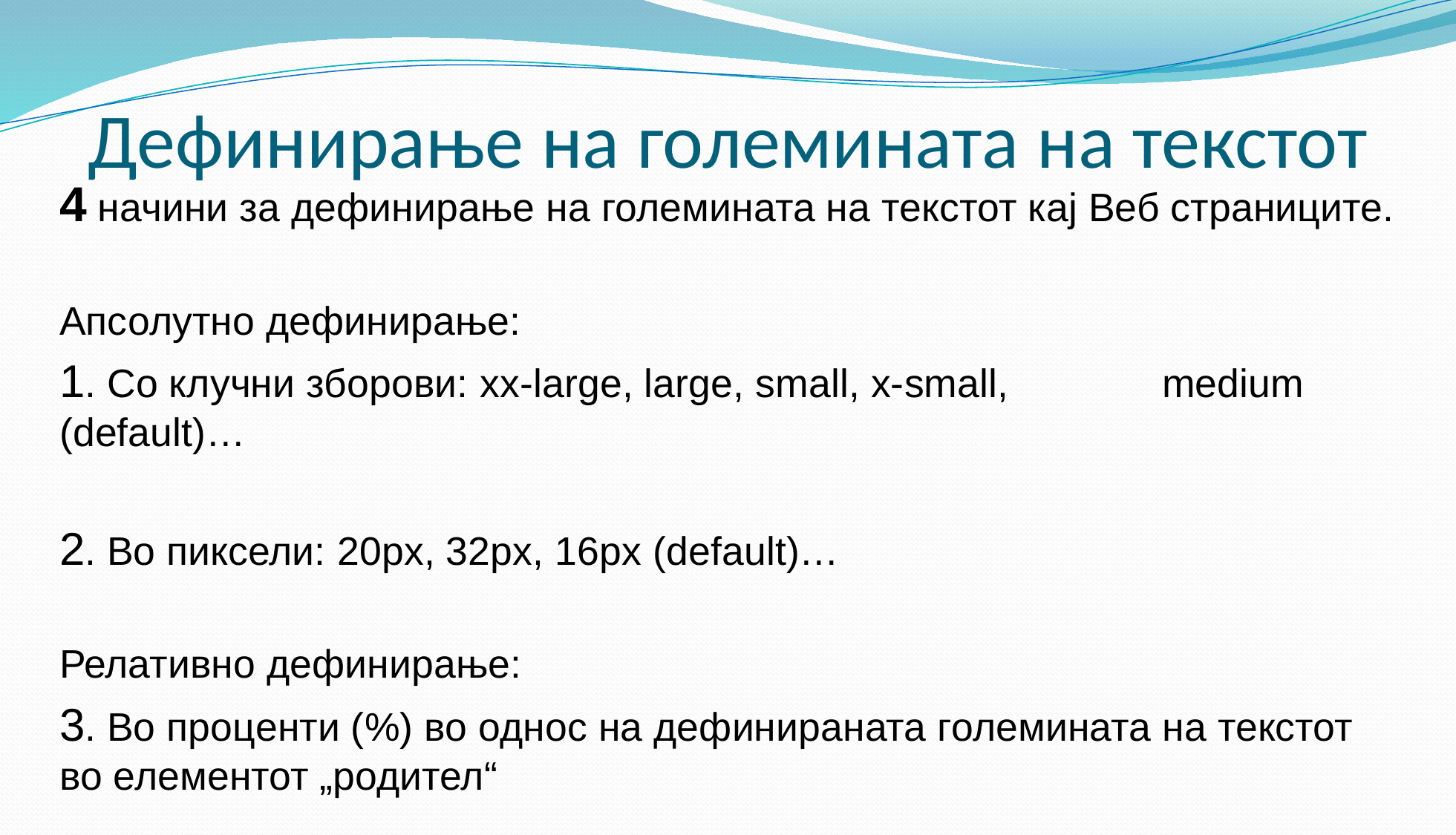

# Дефинирање на големината на текстот
4 начини за дефинирање на големината на текстот кај Веб страниците.

Апсолутно дефинирање:
1. Со клучни зборови: xx-large, large, small, x-small,      	medium (default)…

2. Во пиксели: 20px, 32px, 16px (default)…

Релативно дефинирање:
3. Во проценти (%) во однос на дефинираната големината на текстот во елементот „родител“